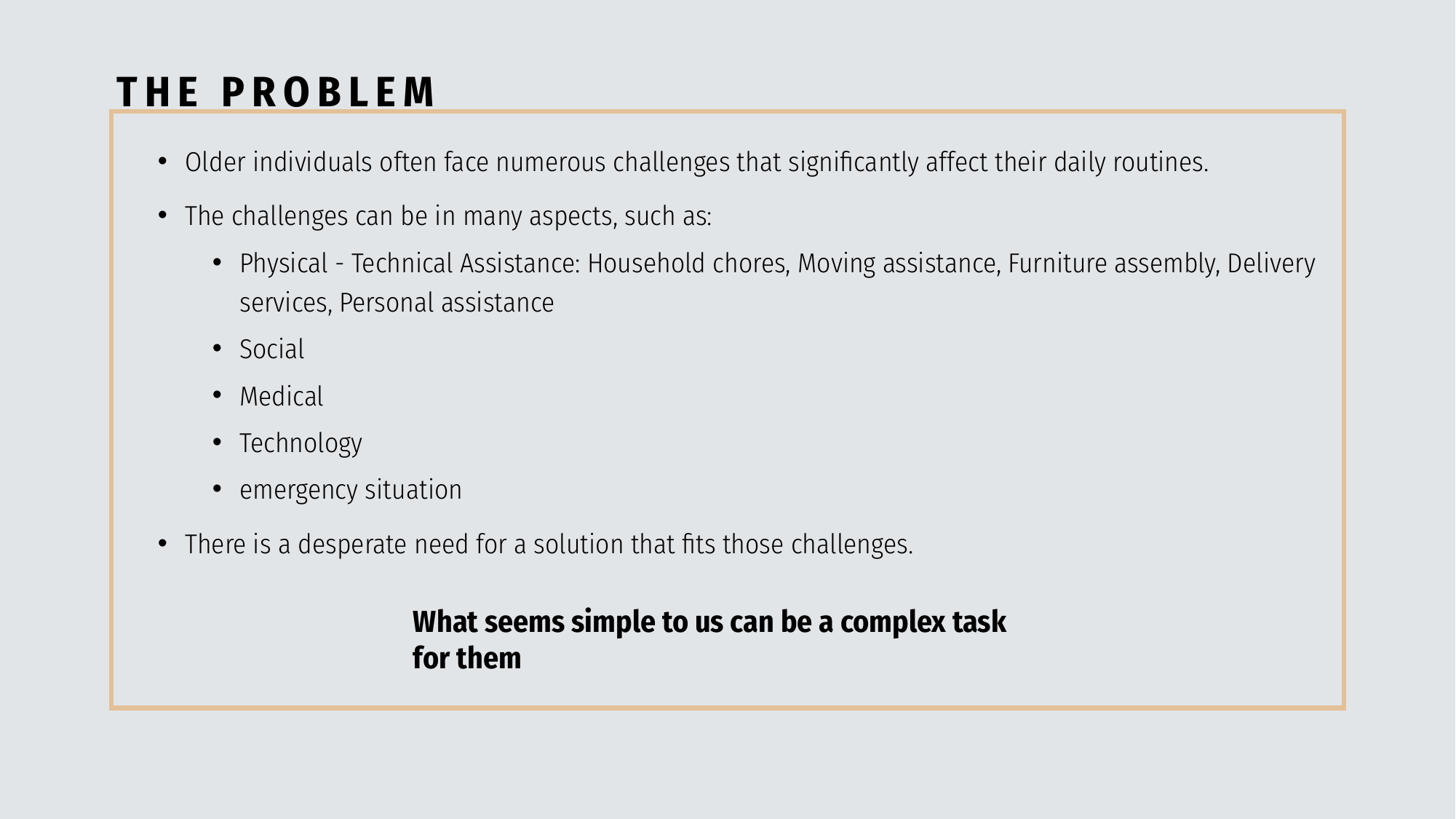

# The problem
Older individuals often face numerous challenges that significantly affect their daily routines.
The challenges can be in many aspects, such as:
Physical - Technical Assistance: Household chores, Moving assistance, Furniture assembly, Delivery services, Personal assistance
Social
Medical
Technology
emergency situation
There is a desperate need for a solution that fits those challenges.

What seems simple to us can be a complex task for them